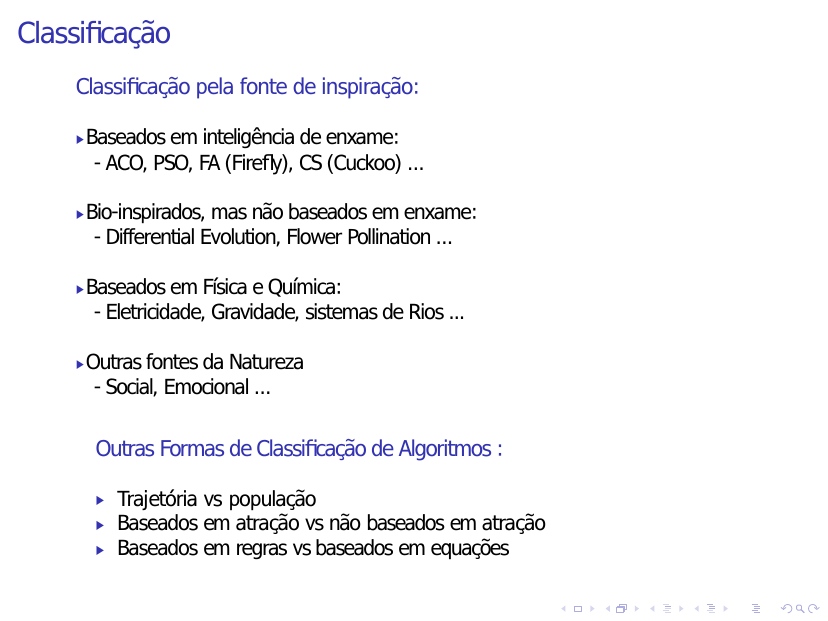

# Classificação
Classificação pela fonte de inspiração:

▶Baseados em inteligência de enxame:
   - ACO, PSO, FA (Firefly), CS (Cuckoo) …

▶Bio-inspirados, mas não baseados em enxame:
   - Differential Evolution, Flower Pollination …

▶Baseados em Física e Química:
   - Eletricidade, Gravidade, sistemas de Rios ...

▶Outras fontes da Natureza
   - Social, Emocional …
Outras Formas de Classificação de Algoritmos :

▶  Trajetória vs população
▶  Baseados em atração vs não baseados em atração
▶  Baseados em regras vs baseados em equações